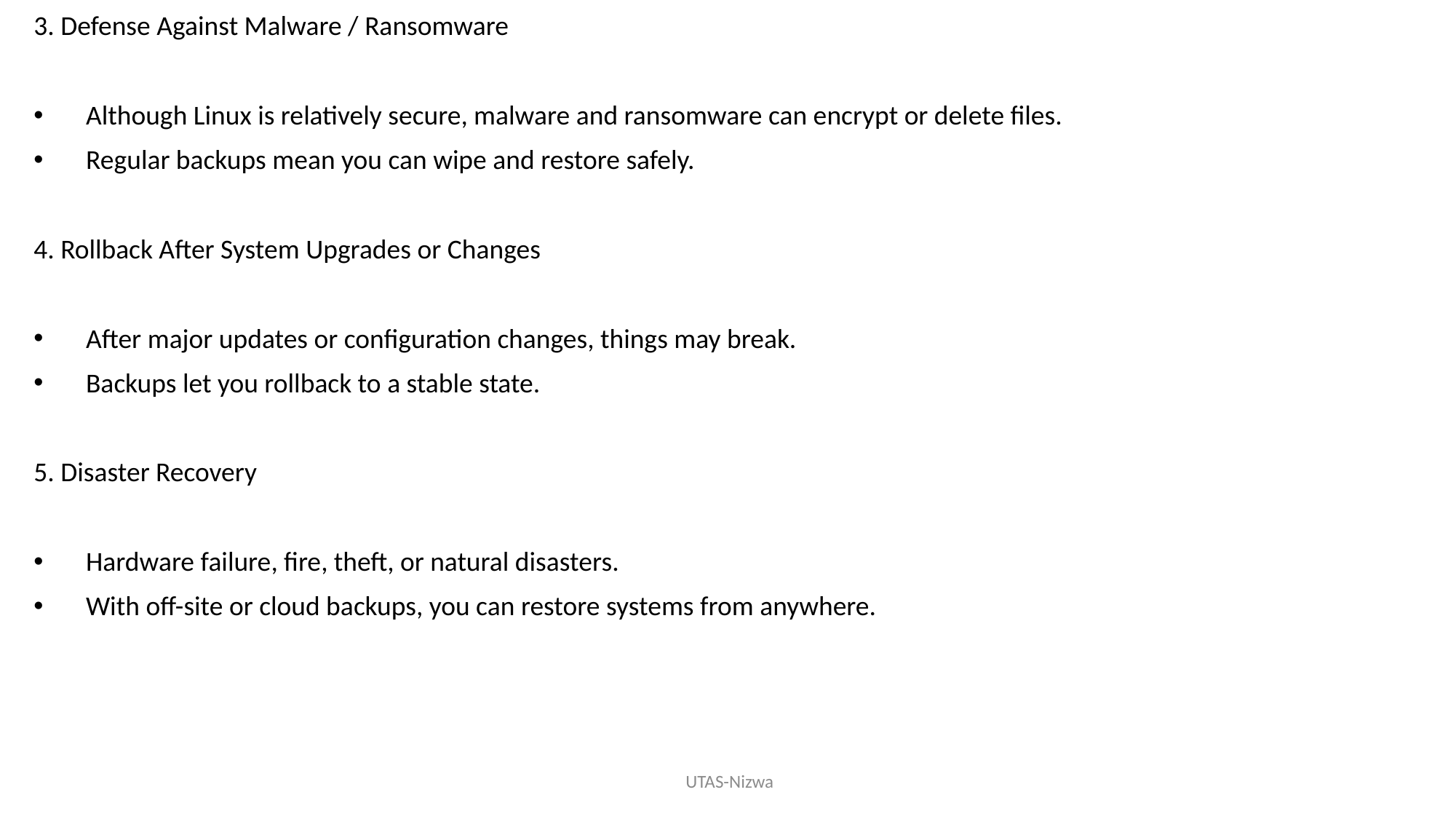

3. Defense Against Malware / Ransomware

    Although Linux is relatively secure, malware and ransomware can encrypt or delete files.
    Regular backups mean you can wipe and restore safely.

4. Rollback After System Upgrades or Changes

    After major updates or configuration changes, things may break.
    Backups let you rollback to a stable state.

5. Disaster Recovery

    Hardware failure, fire, theft, or natural disasters.
    With off-site or cloud backups, you can restore systems from anywhere.

 UTAS-Nizwa